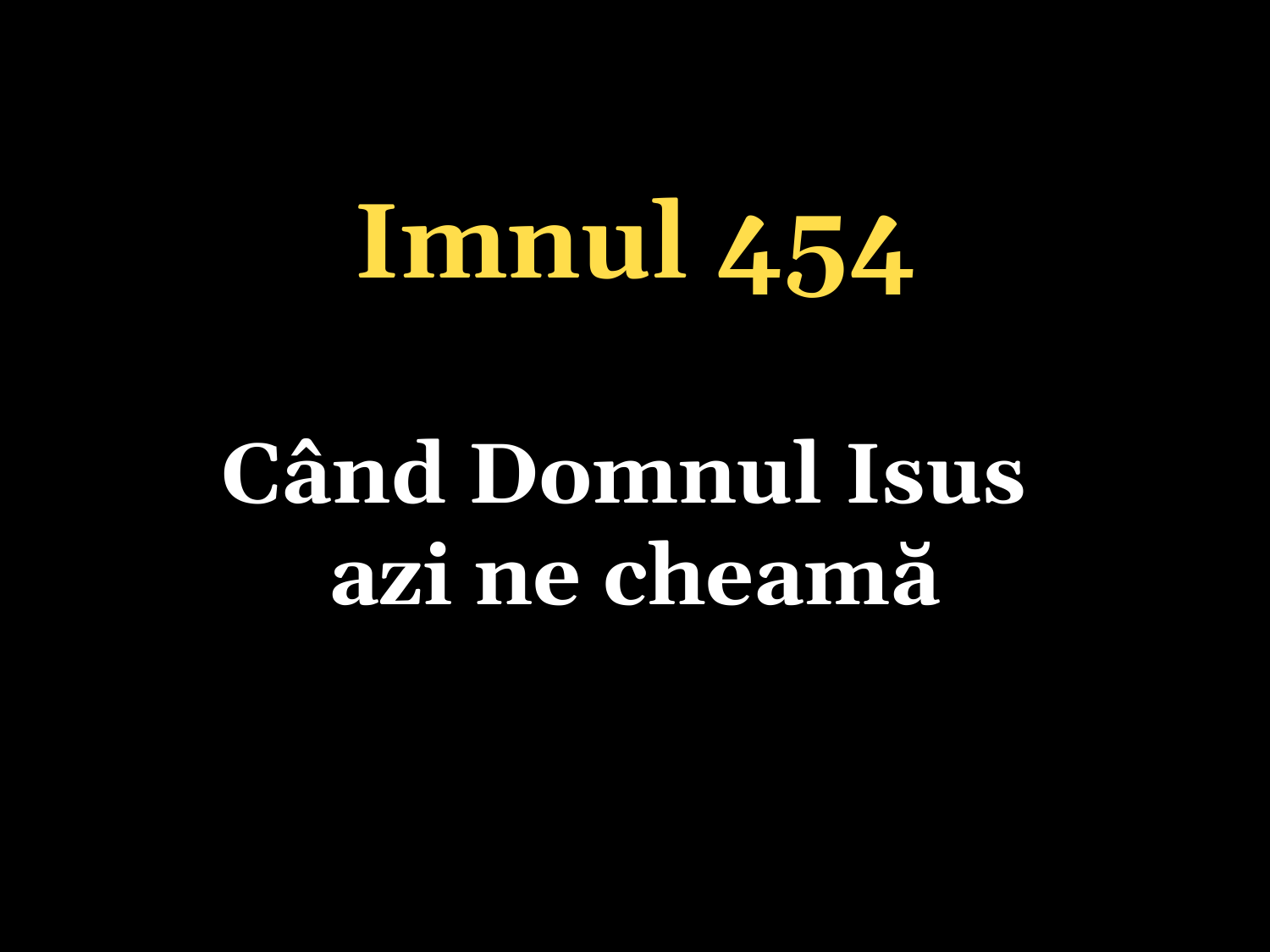

Imnul 454
Când Domnul Isus
azi ne cheamă